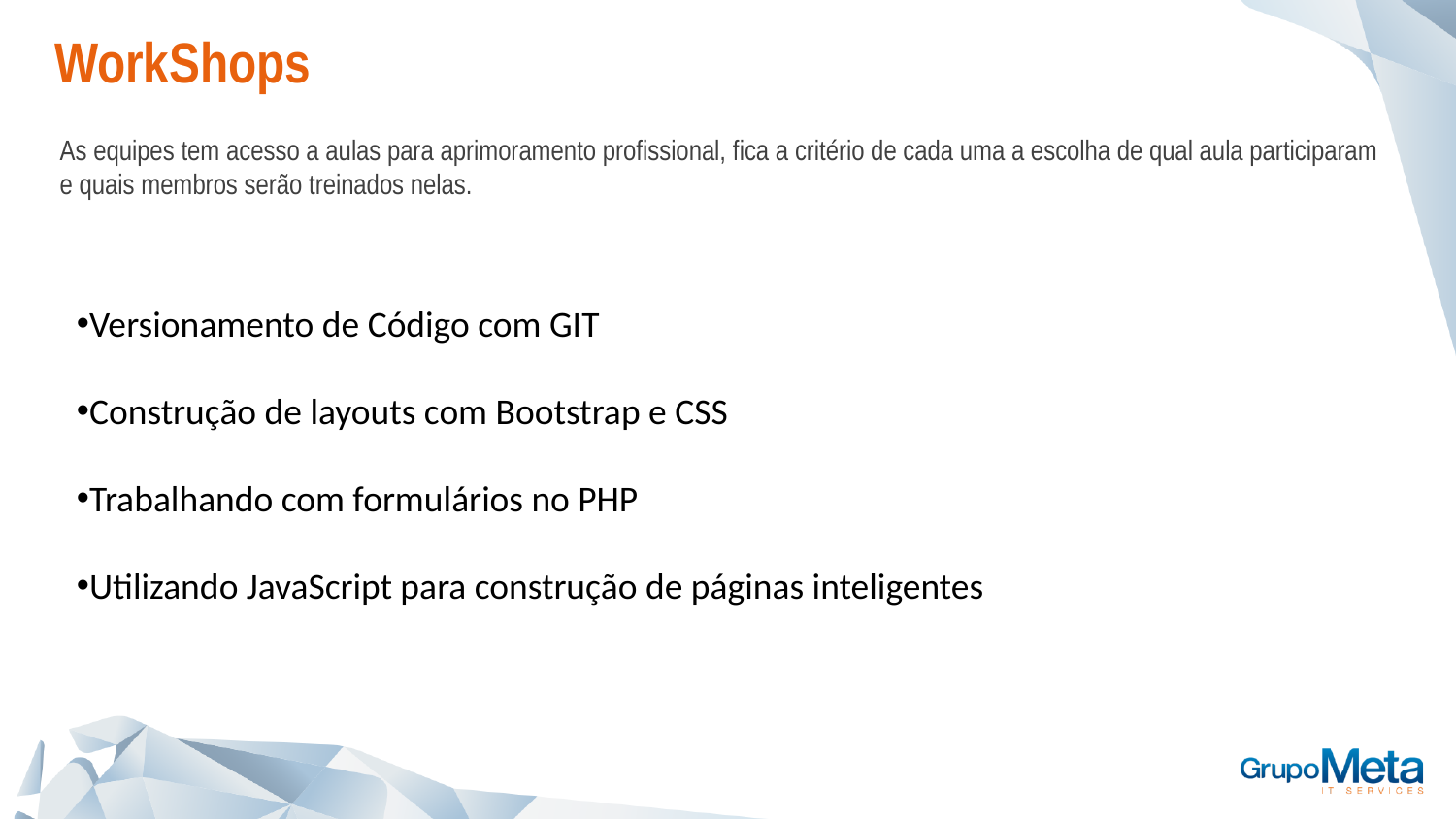

WorkShops
As equipes tem acesso a aulas para aprimoramento profissional, fica a critério de cada uma a escolha de qual aula participaram e quais membros serão treinados nelas.
Versionamento de Código com GIT
Construção de layouts com Bootstrap e CSS
Trabalhando com formulários no PHP
Utilizando JavaScript para construção de páginas inteligentes